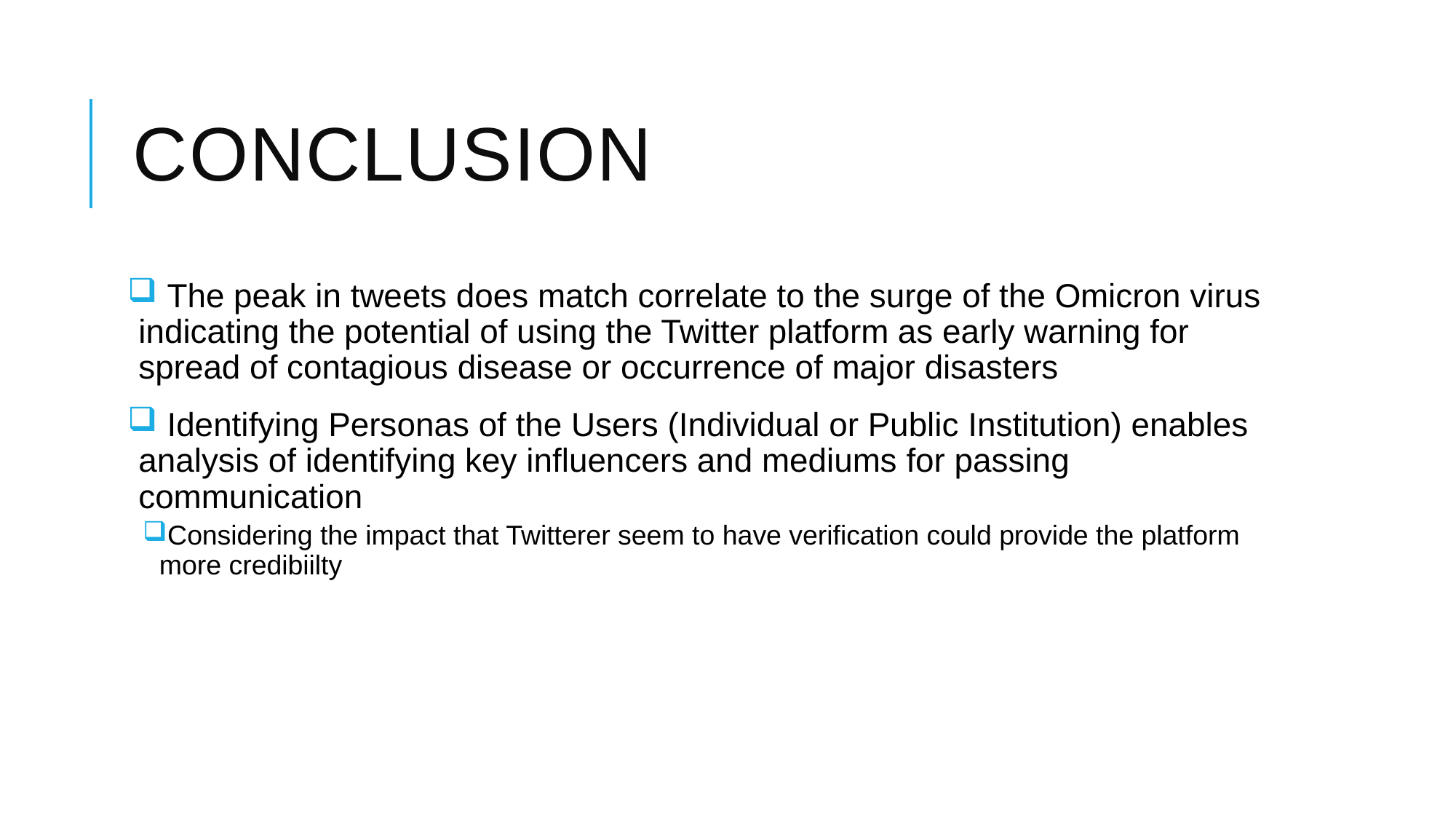

# Conclusion
 The peak in tweets does match correlate to the surge of the Omicron virus indicating the potential of using the Twitter platform as early warning for spread of contagious disease or occurrence of major disasters
 Identifying Personas of the Users (Individual or Public Institution) enables analysis of identifying key influencers and mediums for passing communication
Considering the impact that Twitterer seem to have verification could provide the platform more credibiilty